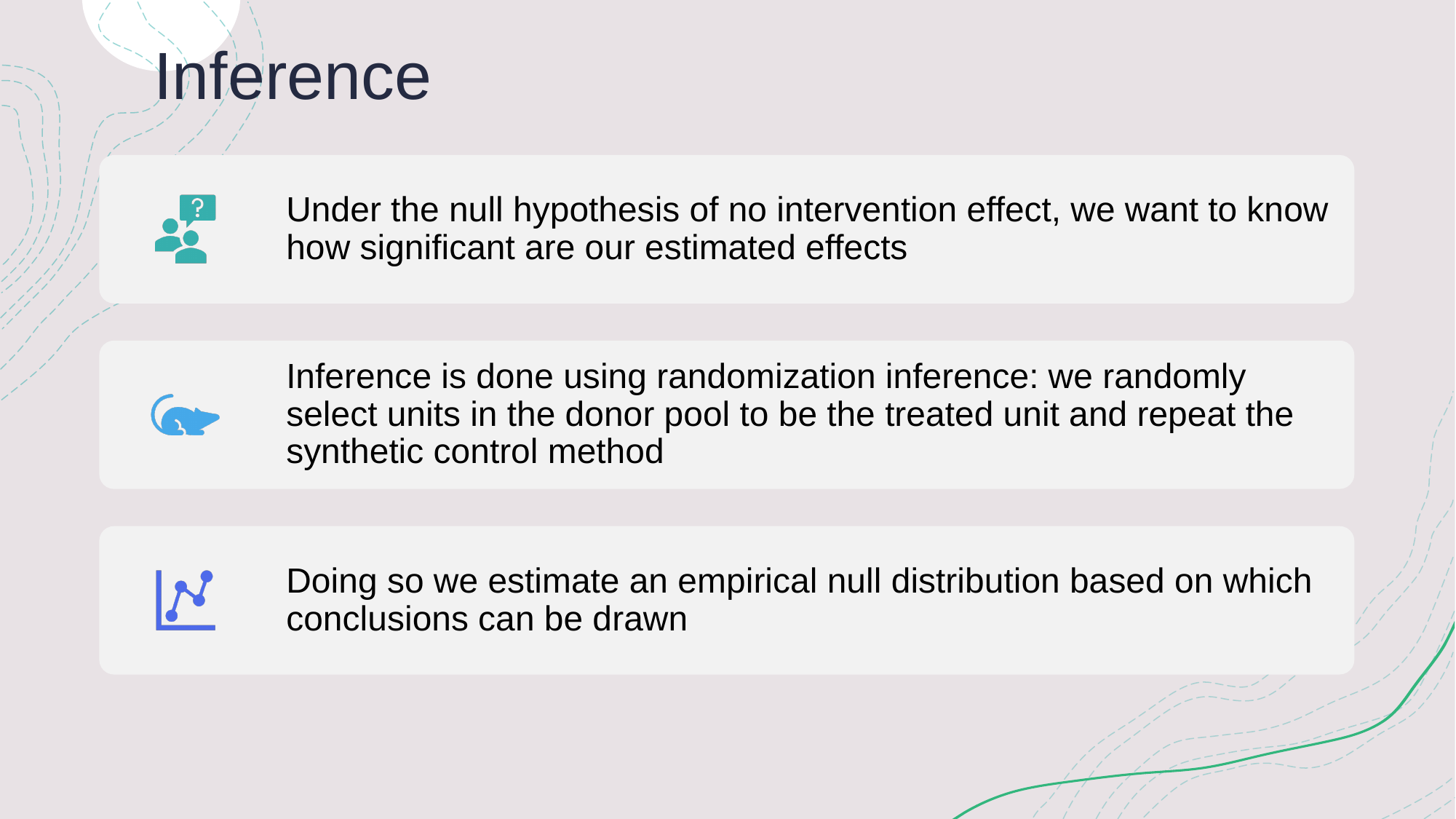

# Inference
Under the null hypothesis of no intervention effect, we want to know how significant are our estimated effects
Inference is done using randomization inference: we randomly select units in the donor pool to be the treated unit and repeat the synthetic control method
Doing so we estimate an empirical null distribution based on which conclusions can be drawn